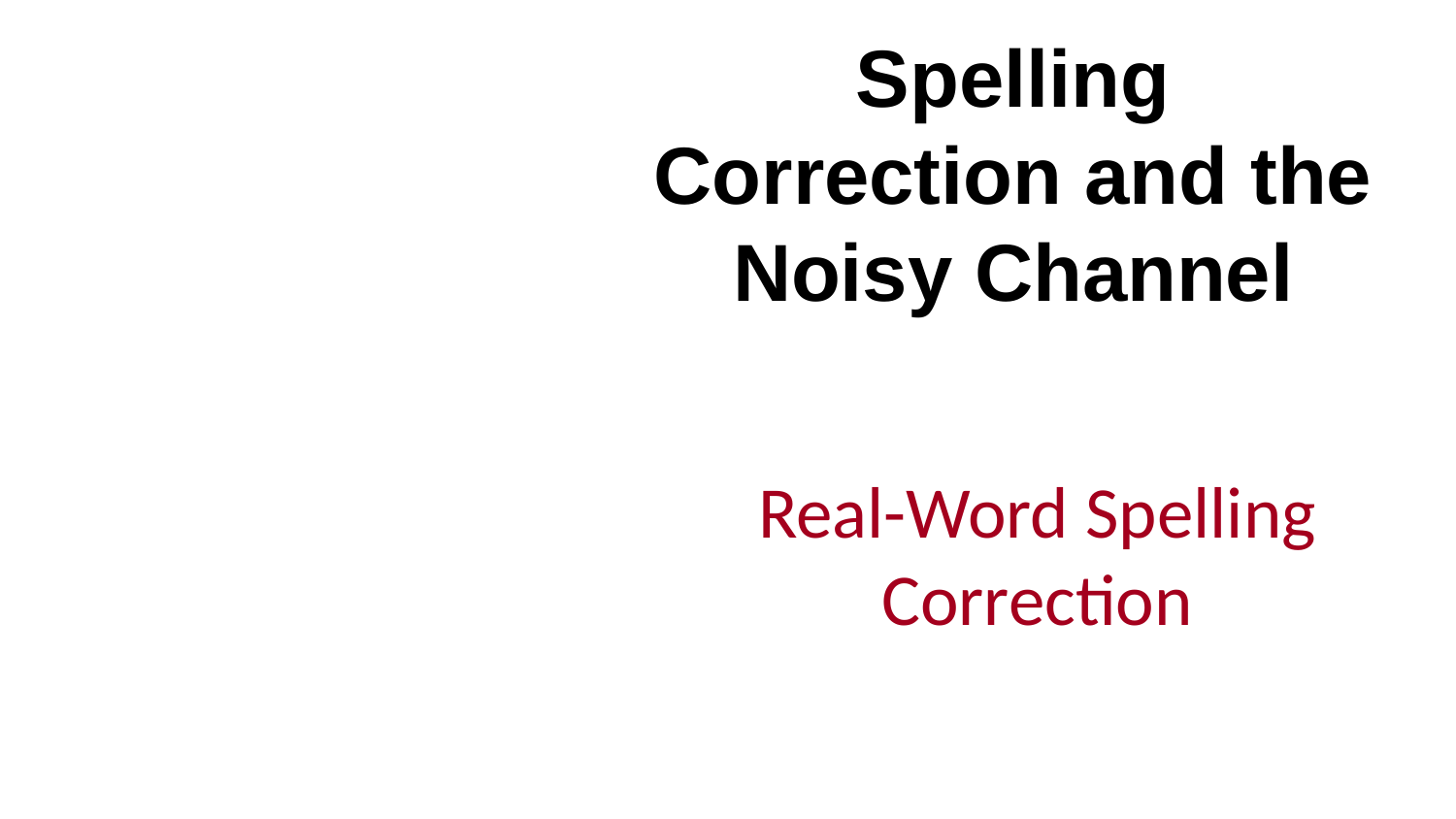

# Spelling Correction and the Noisy Channel
Real-Word Spelling Correction